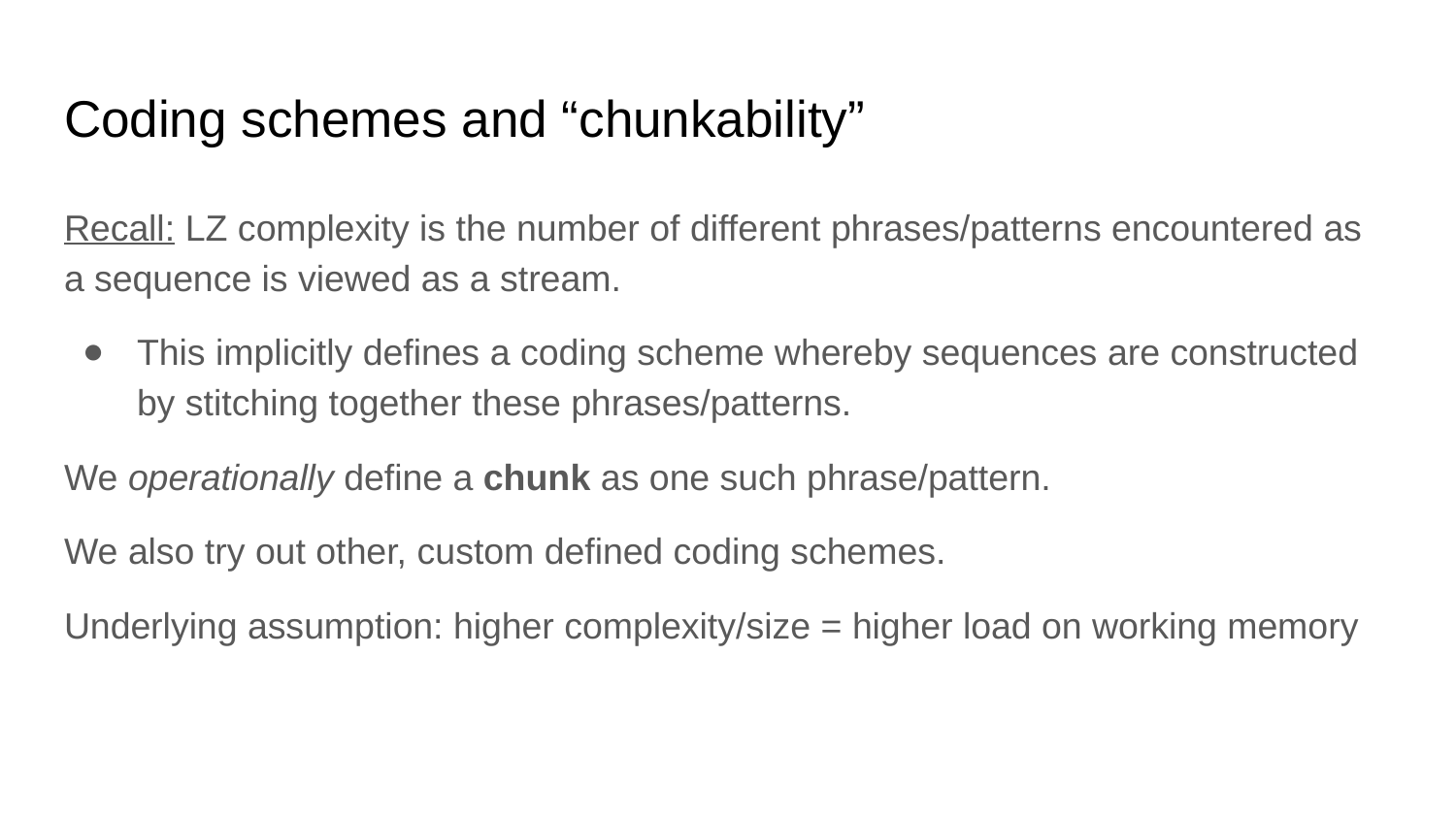

# Coding schemes and “chunkability”
Recall: LZ complexity is the number of different phrases/patterns encountered as a sequence is viewed as a stream.
This implicitly defines a coding scheme whereby sequences are constructed by stitching together these phrases/patterns.
We operationally define a chunk as one such phrase/pattern.
We also try out other, custom defined coding schemes.
Underlying assumption: higher complexity/size = higher load on working memory